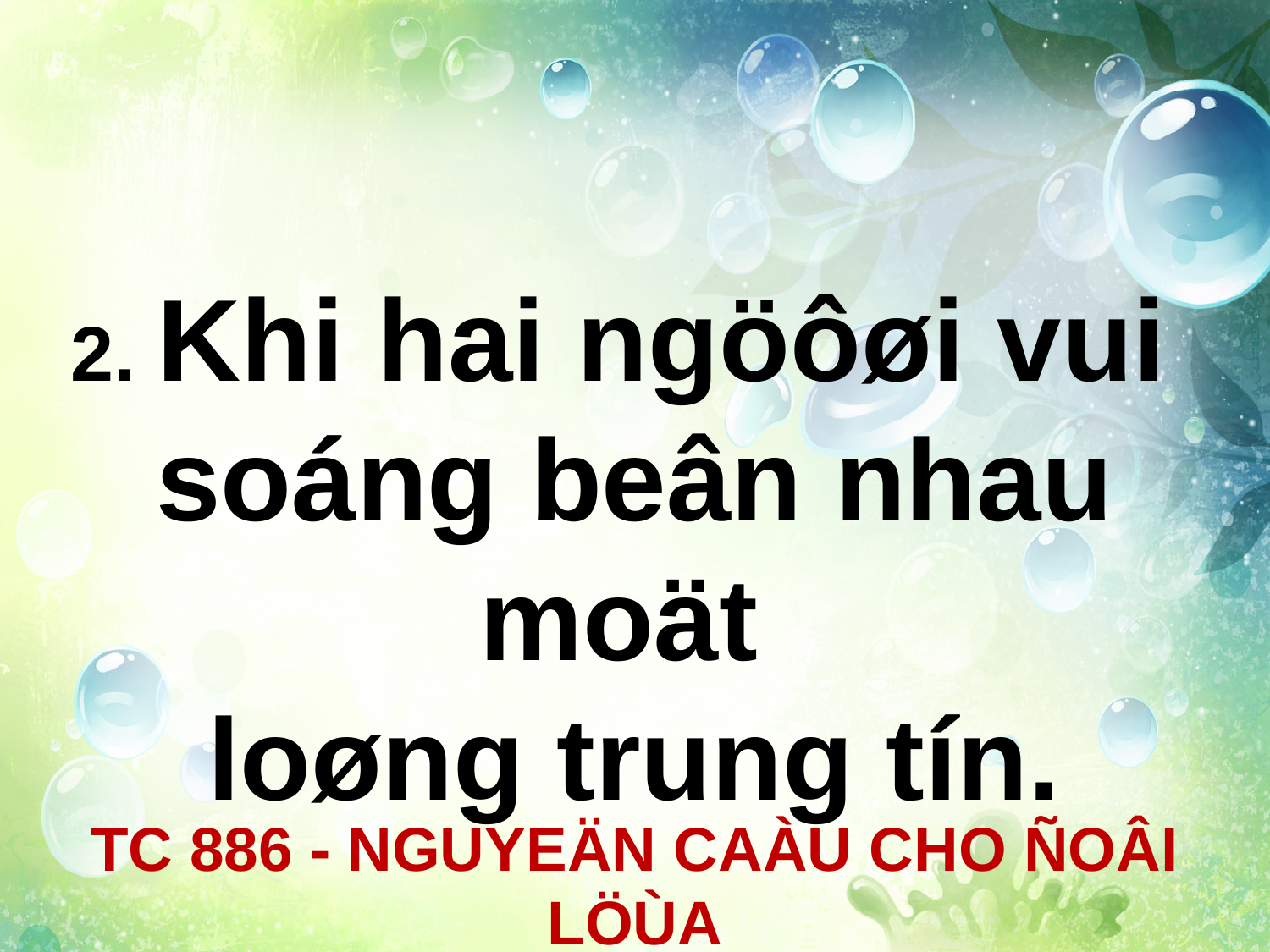

2. Khi hai ngöôøi vui
soáng beân nhau moät
loøng trung tín.
TC 886 - NGUYEÄN CAÀU CHO ÑOÂI LÖÙA